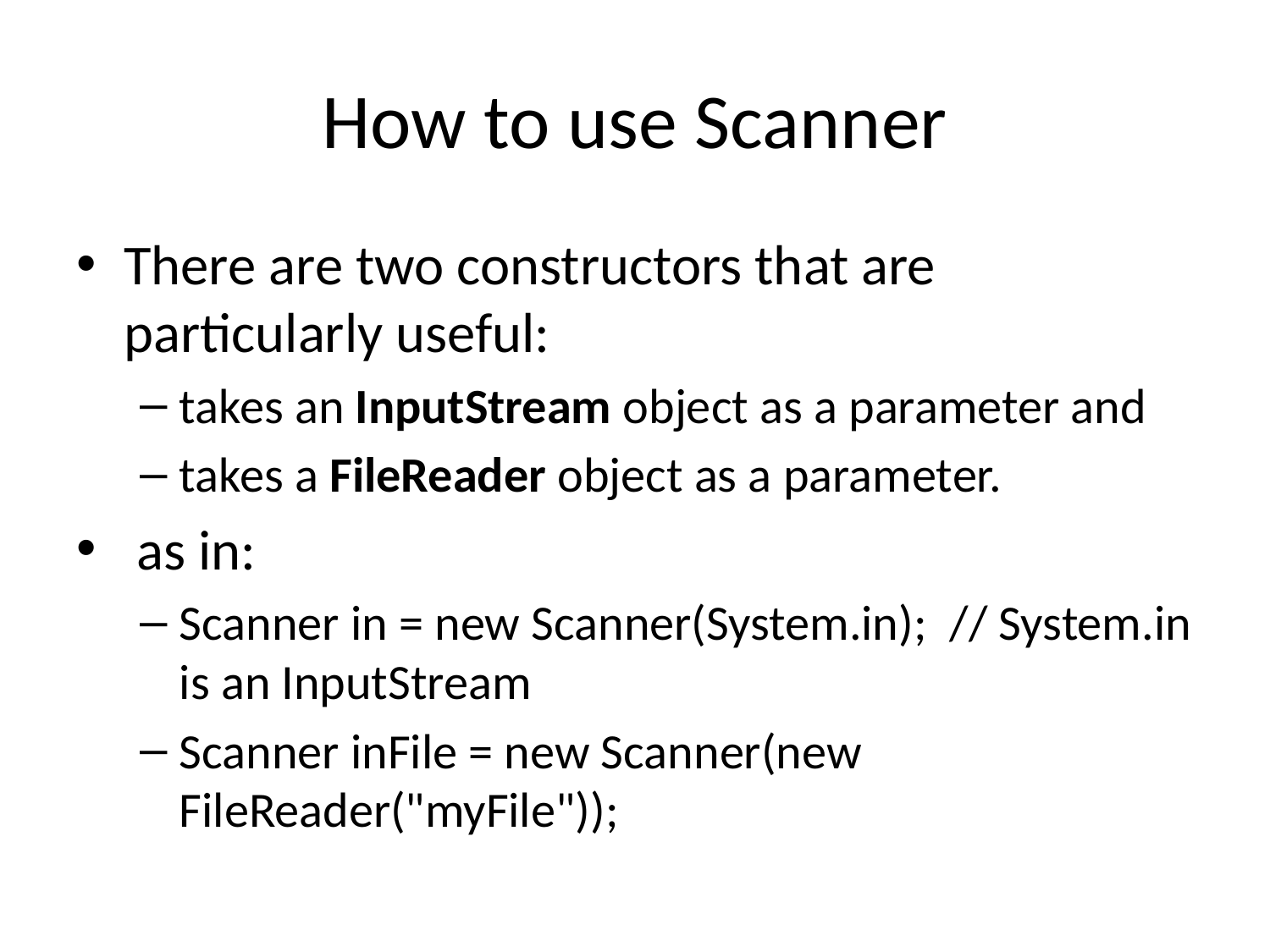

# How to use Scanner
There are two constructors that are particularly useful:
takes an InputStream object as a parameter and
takes a FileReader object as a parameter.
 as in:
Scanner in = new Scanner(System.in);  // System.in is an InputStream
Scanner inFile = new Scanner(new FileReader("myFile"));